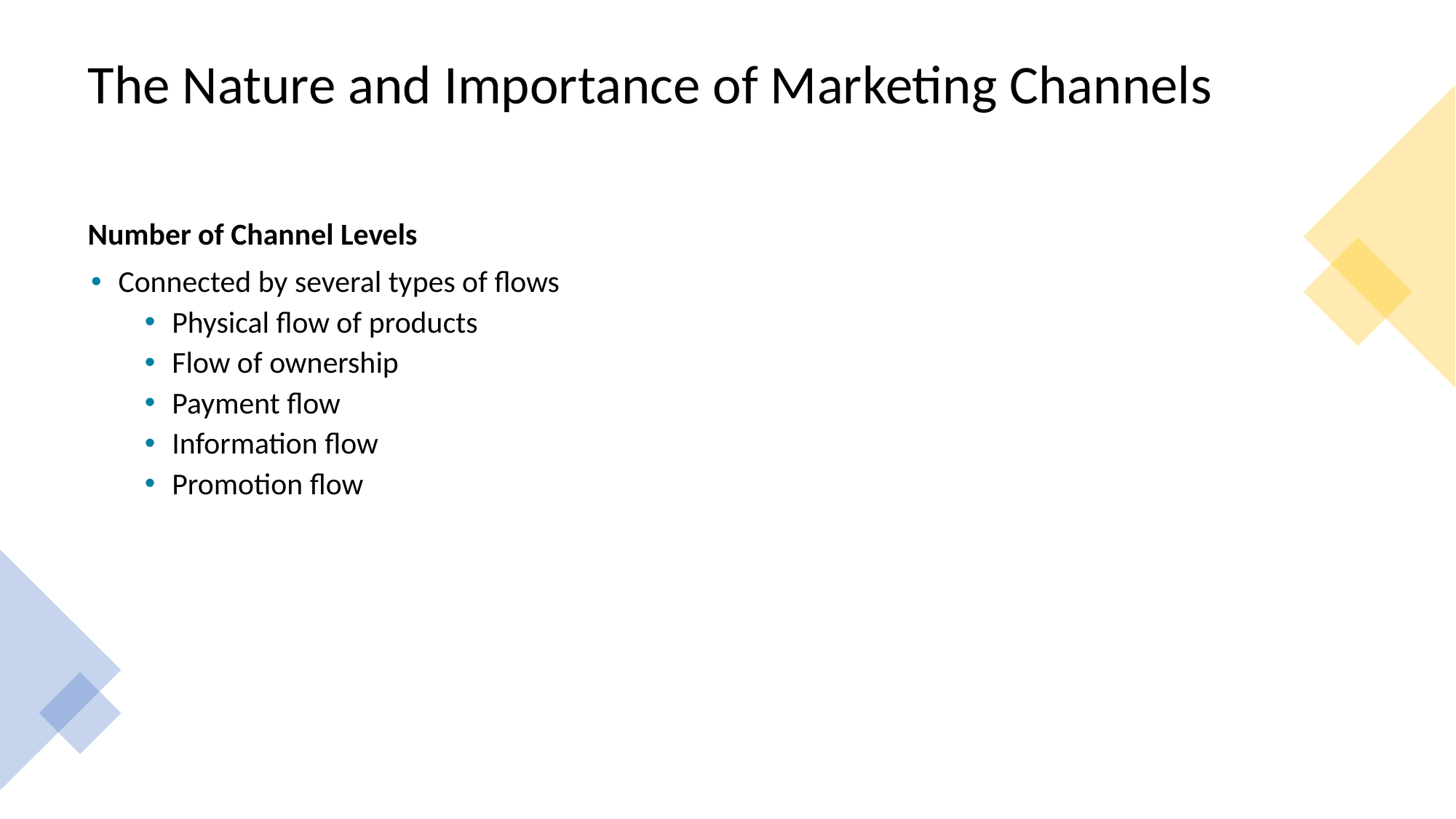

# The Nature and Importance of Marketing Channels

Number of Channel Levels
Connected by several types of flows
Physical flow of products
Flow of ownership
Payment flow
Information flow
Promotion flow

8